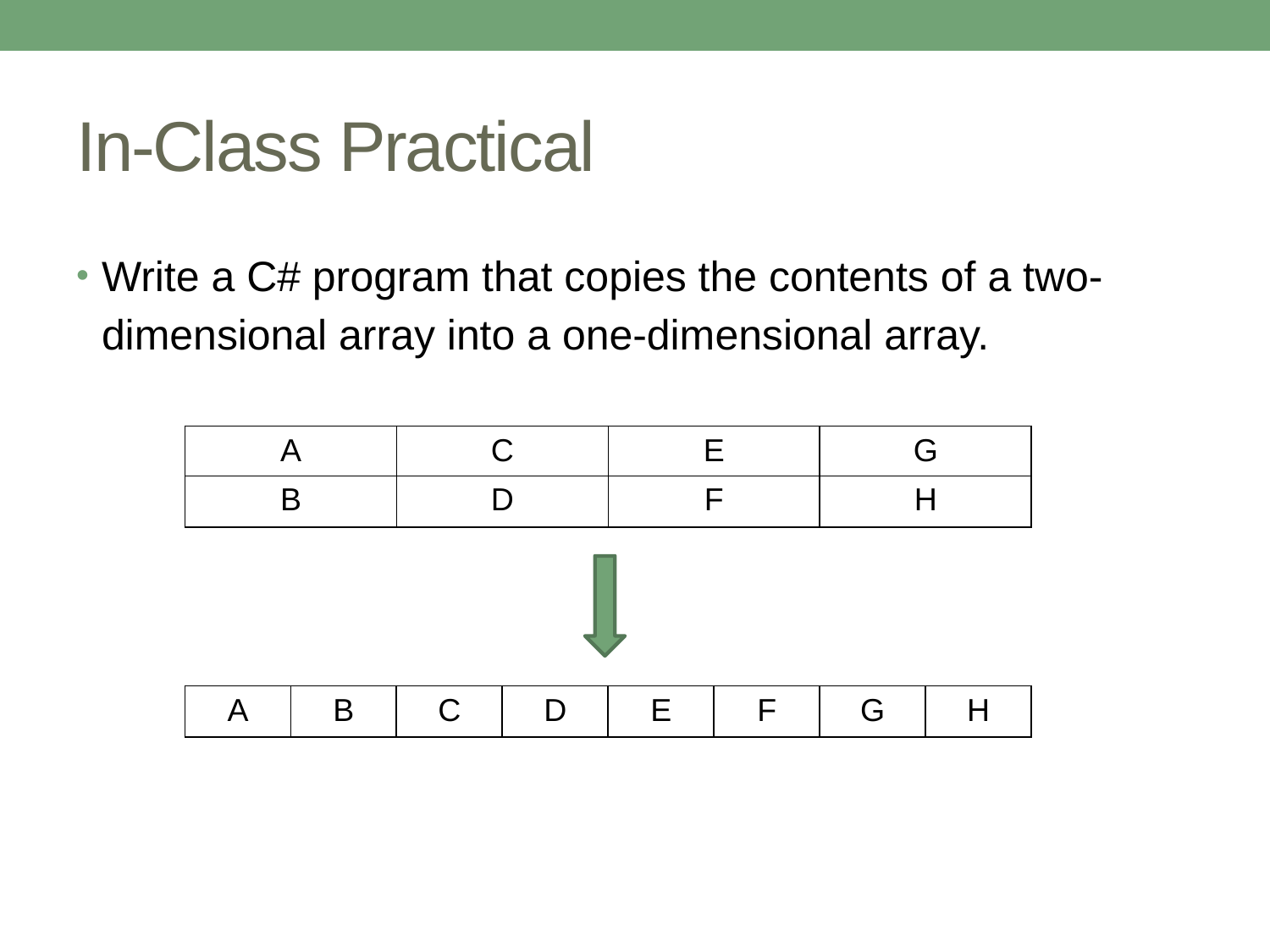

# In-Class Practical
Write a C# program that copies the contents of a two-dimensional array into a one-dimensional array.
| A | C | E | G |
| --- | --- | --- | --- |
| B | D | F | H |

| A | B | C | D | E | F | G | H |
| --- | --- | --- | --- | --- | --- | --- | --- |